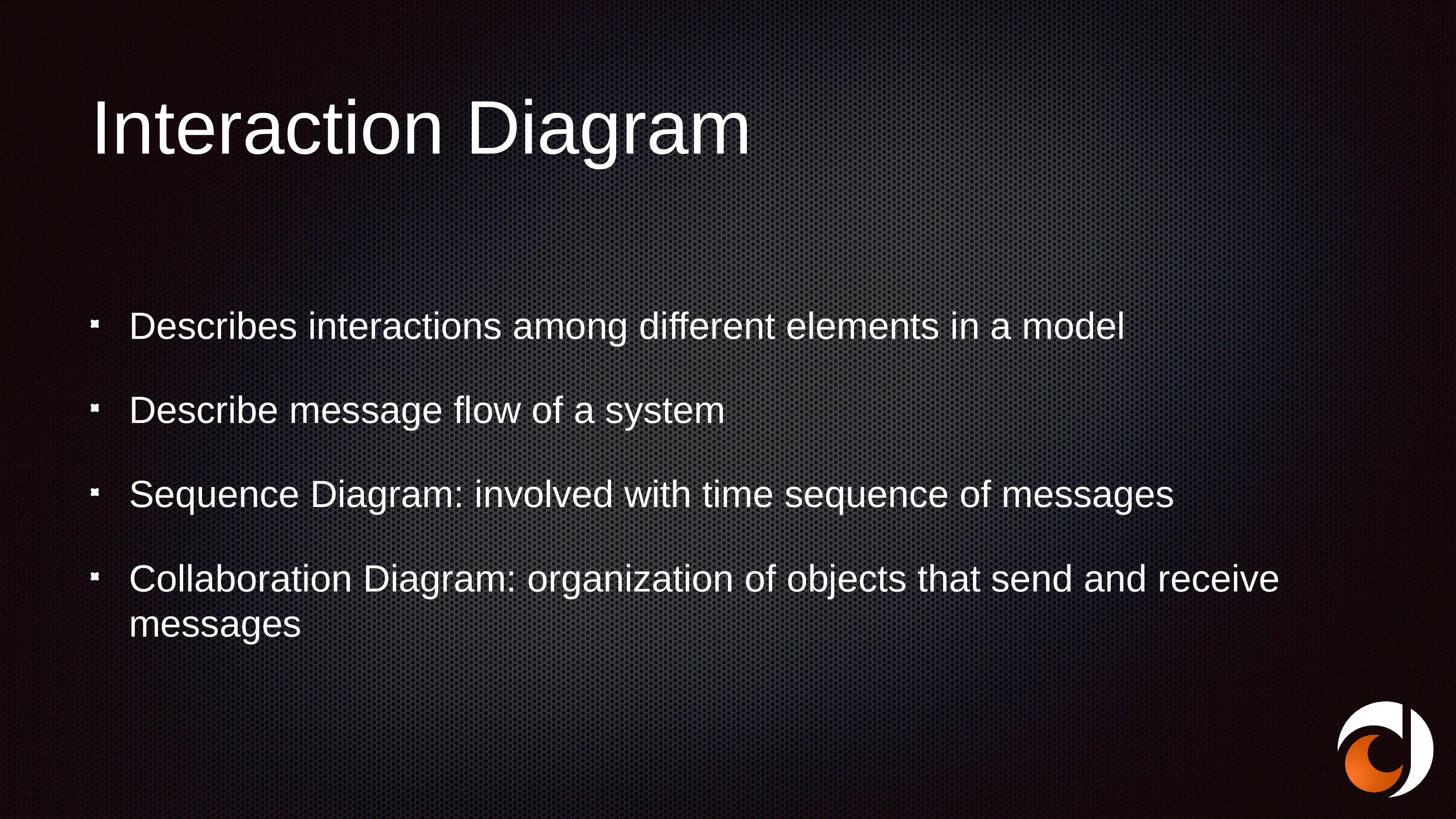

# Interaction Diagram
Describes interactions among different elements in a model
Describe message flow of a system
Sequence Diagram: involved with time sequence of messages
Collaboration Diagram: organization of objects that send and receive messages